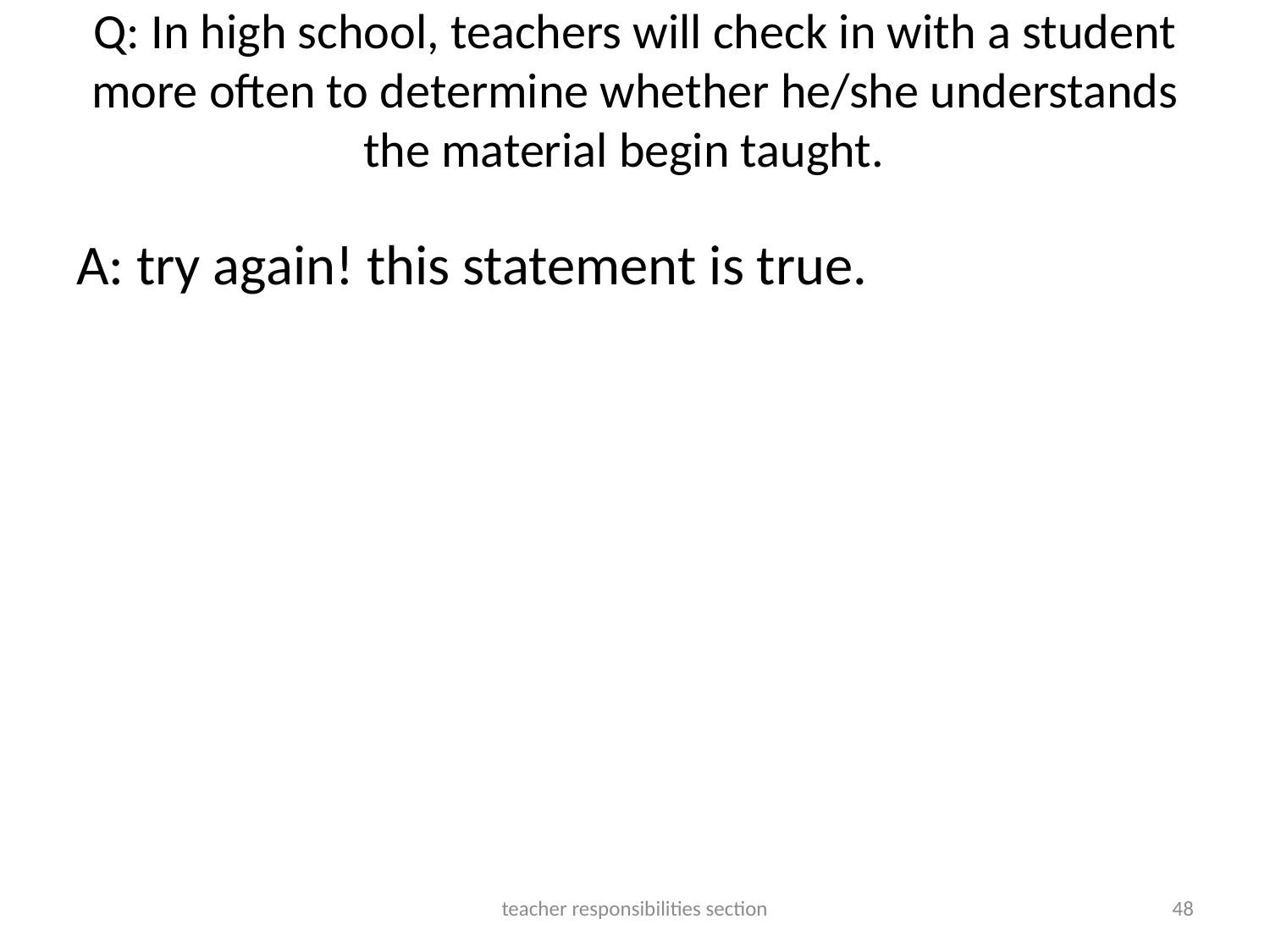

# Q: In high school, teachers will check in with a student more often to determine whether he/she understands the material begin taught.
A: try again! this statement is true.
teacher responsibilities section
48